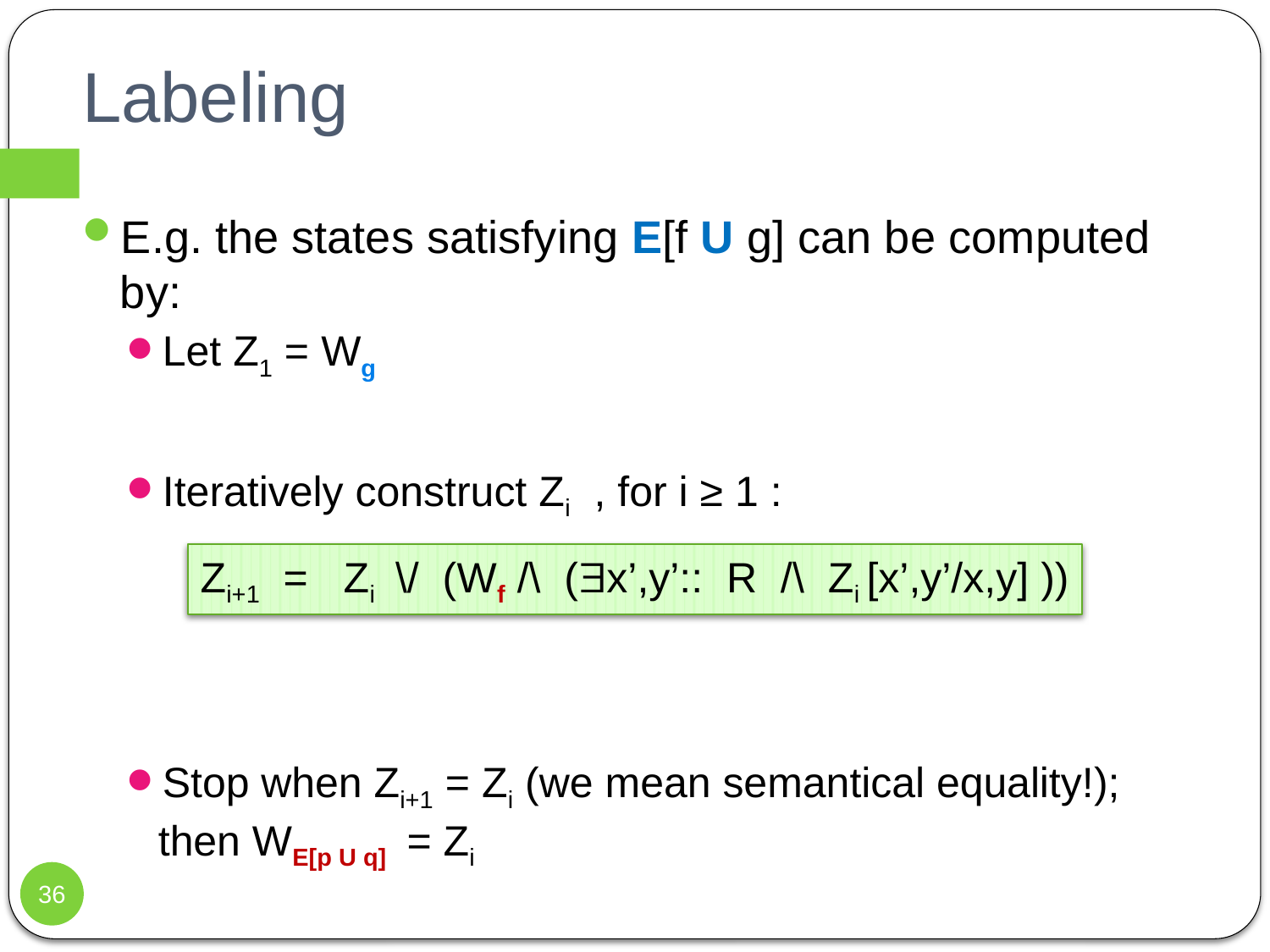

# Labeling
E.g. the states satisfying E[f U g] can be computed by:
Let Z1 = Wg

Iteratively construct Zi  , for i ≥ 1 :

Stop when Zi+1 = Zi (we mean semantical equality!);
then WE[p U q]   = Zi

Zi+1  =   Zi   \/  (Wf /\  (∃x’,y’::  R  /\  Zi [x’,y’/x,y] ))
36